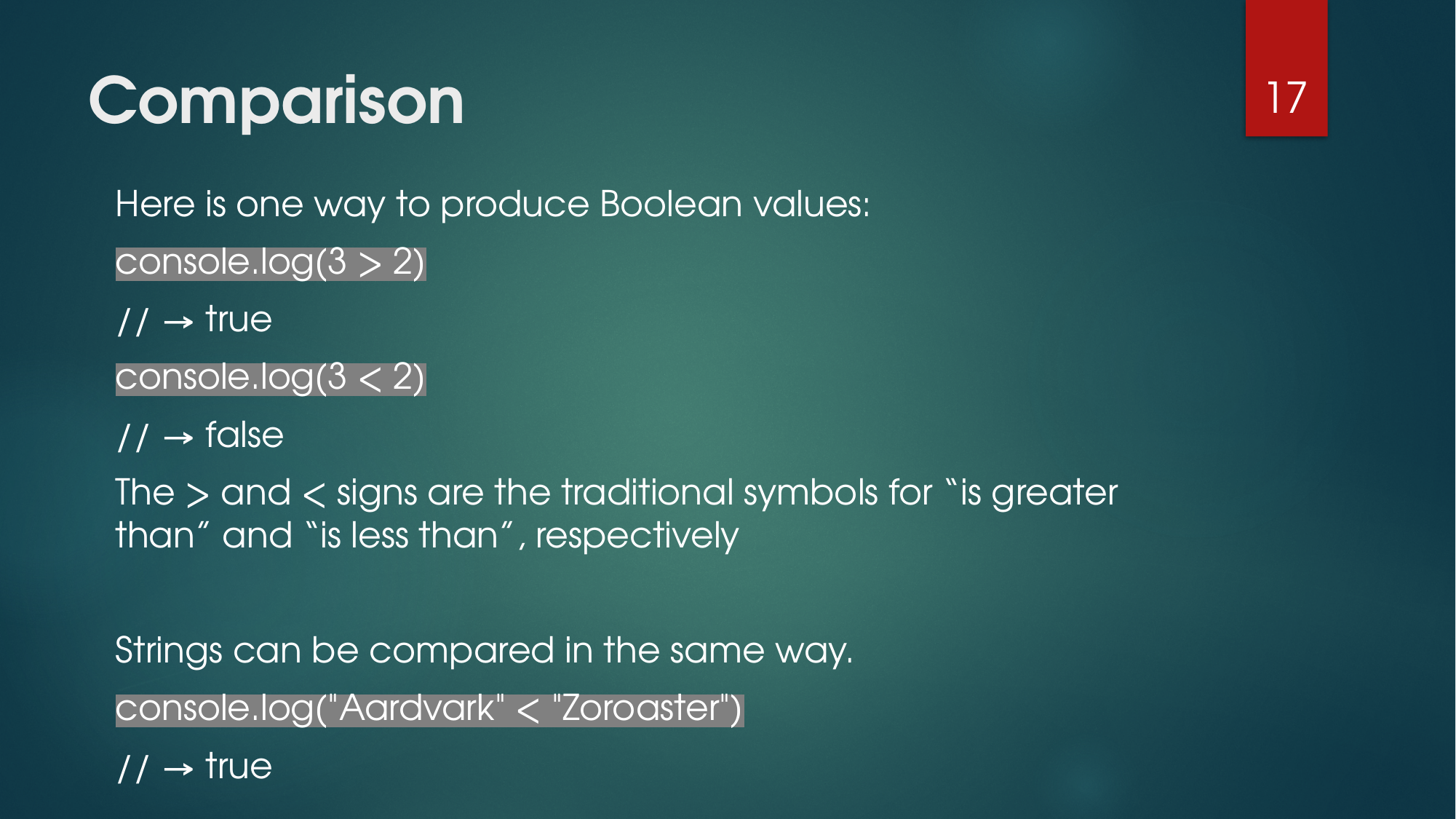

17
# Comparison
Here is one way to produce Boolean values:
console.log(3 > 2)
// → true
console.log(3 < 2)
// → false
The > and < signs are the traditional symbols for “is greater than” and “is less than”, respectively

Strings can be compared in the same way.
console.log("Aardvark" < "Zoroaster")
// → true